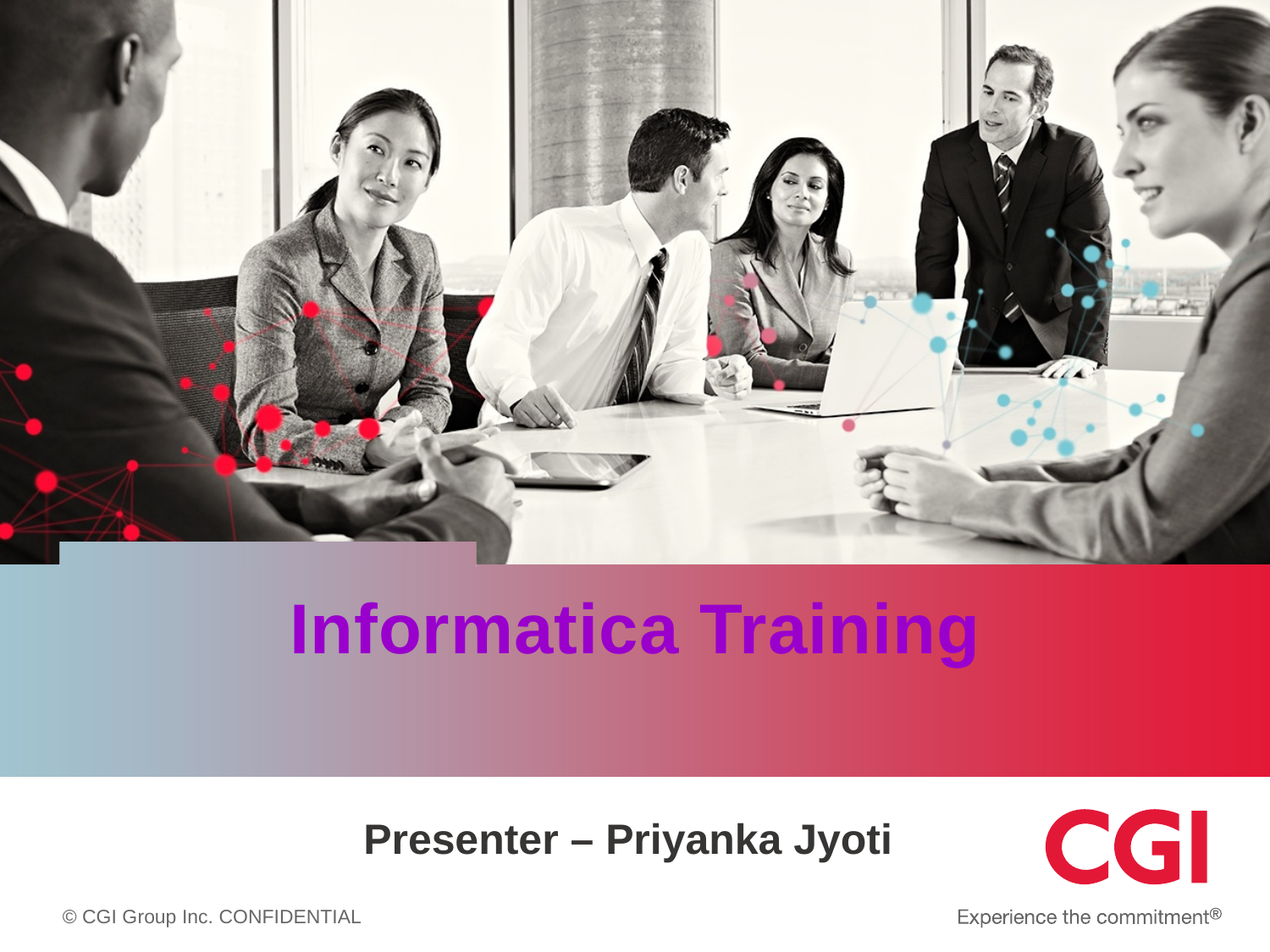

# Informatica Training
Presenter – Priyanka Jyoti